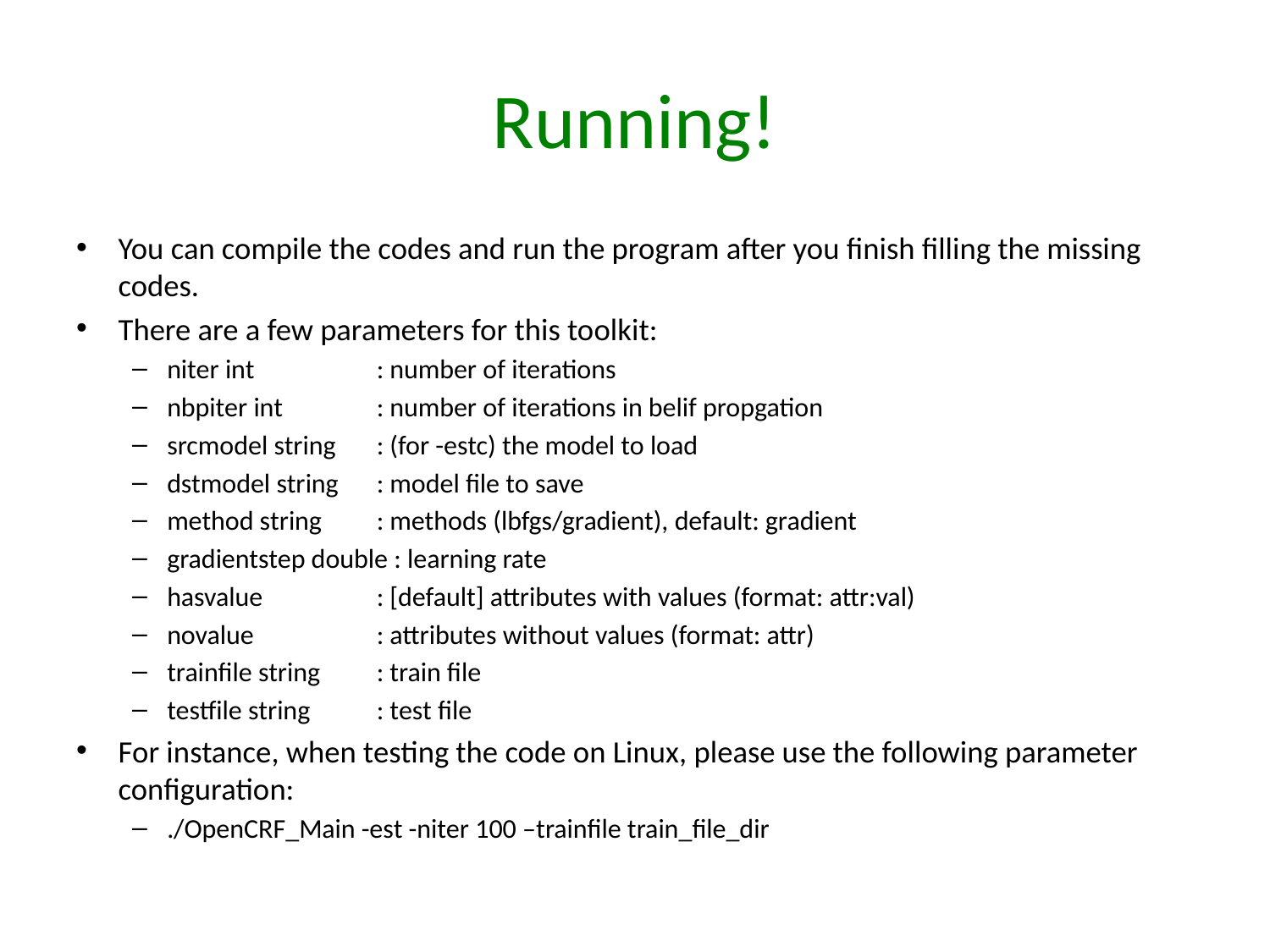

# Running!
You can compile the codes and run the program after you finish filling the missing codes.
There are a few parameters for this toolkit:
niter int           		: number of iterations
nbpiter int         		: number of iterations in belif propgation
srcmodel string     	: (for -estc) the model to load
dstmodel string     	: model file to save
method string       	: methods (lbfgs/gradient), default: gradient
gradientstep double : learning rate
hasvalue            	: [default] attributes with values (format: attr:val)
novalue             	: attributes without values (format: attr)
trainfile string    	: train file
testfile string     	: test file
For instance, when testing the code on Linux, please use the following parameter configuration:
./OpenCRF_Main -est -niter 100 –trainfile train_file_dir